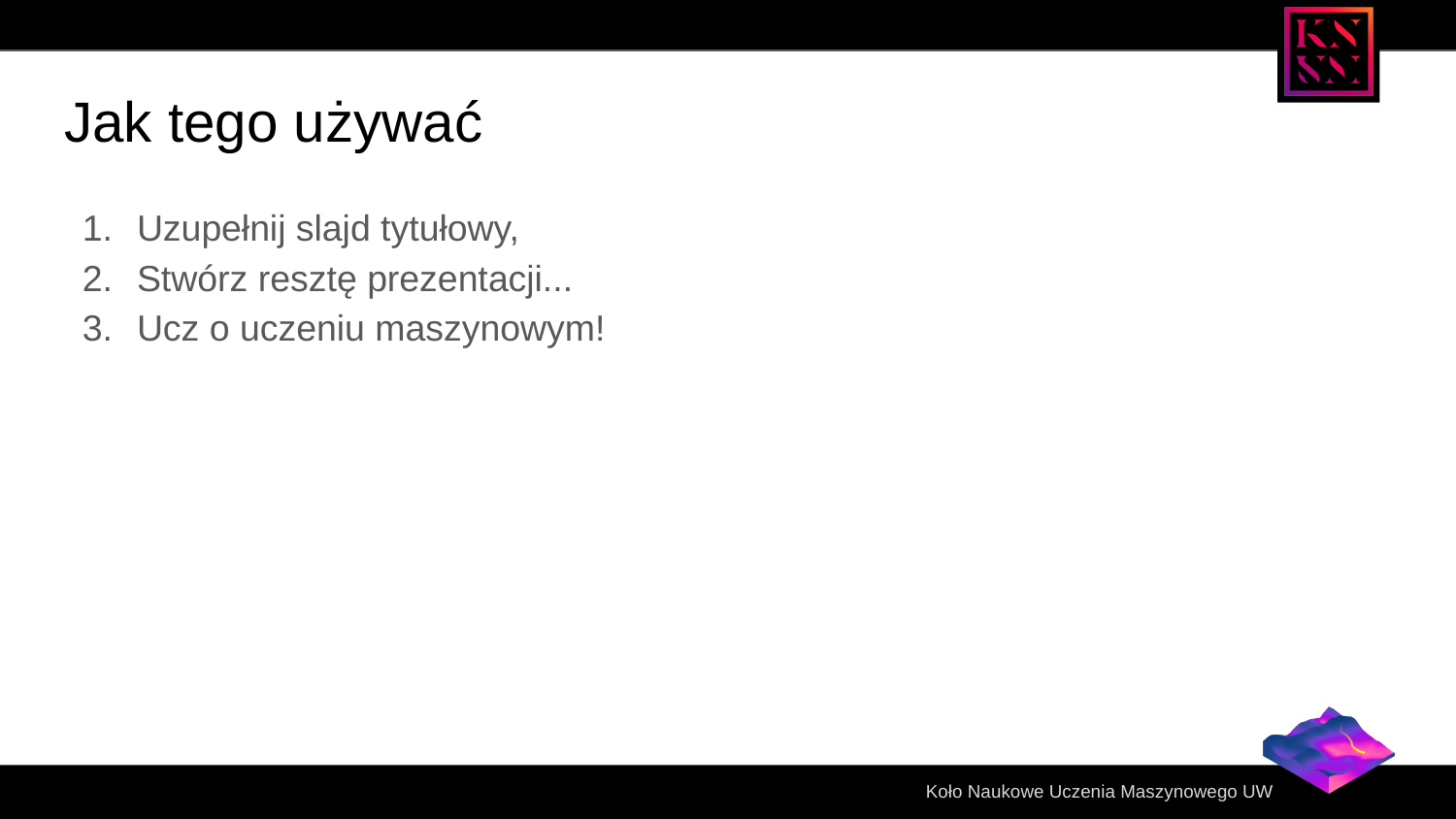

# Jak tego używać
Uzupełnij slajd tytułowy,
Stwórz resztę prezentacji...
Ucz o uczeniu maszynowym!